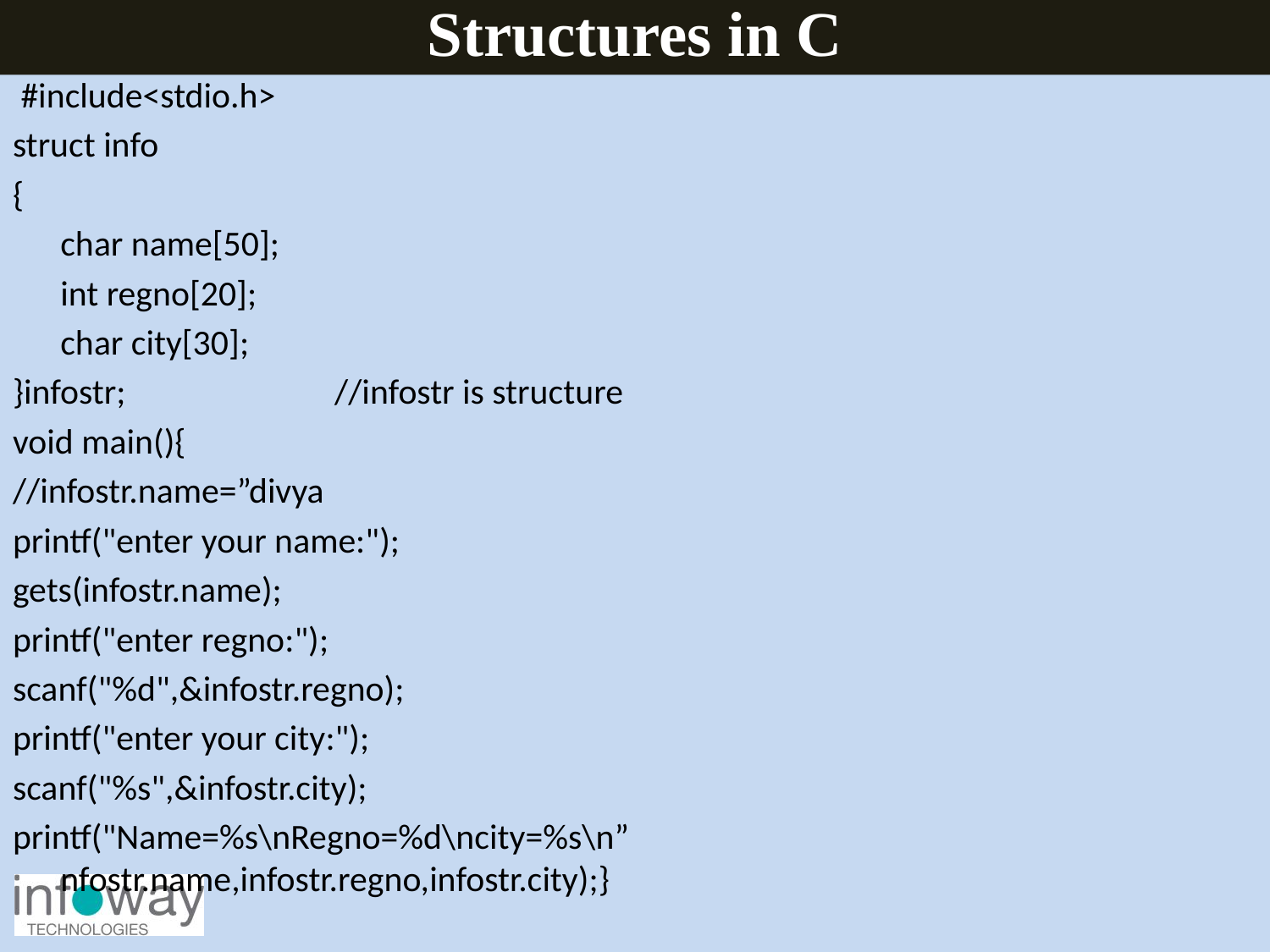

Structures in C
 #include<stdio.h>
struct info
{
	char name[50];
	int regno[20];
	char city[30];
}infostr;                          //infostr is structure
void main(){
//infostr.name=”divya
printf("enter your name:");
gets(infostr.name);
printf("enter regno:");
scanf("%d",&infostr.regno);
printf("enter your city:");
scanf("%s",&infostr.city);
printf("Name=%s\nRegno=%d\ncity=%s\n” nfostr.name,infostr.regno,infostr.city);}